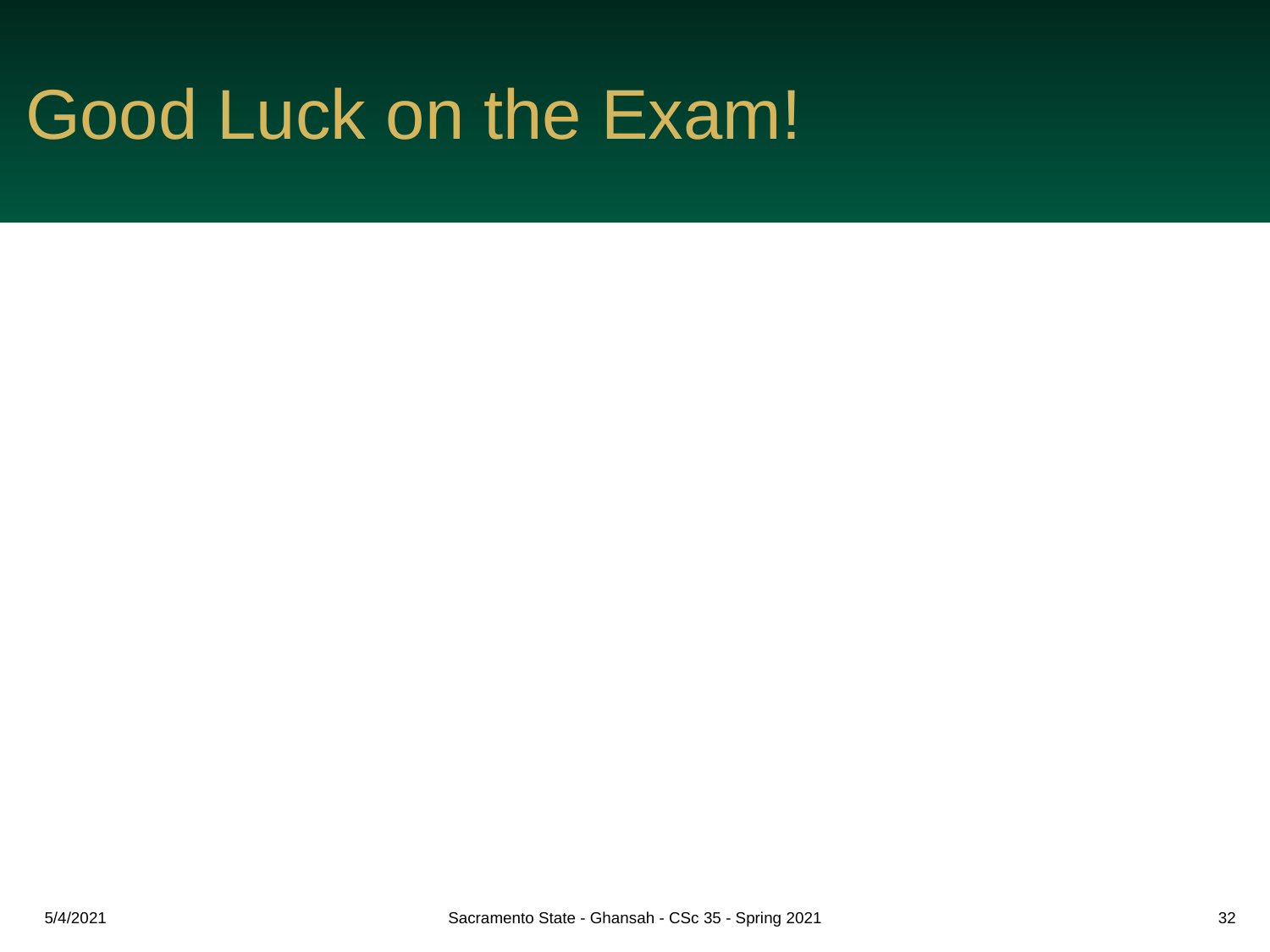

# Good Luck on the Exam!
5/4/2021
Sacramento State - Ghansah - CSc 35 - Spring 2021
32